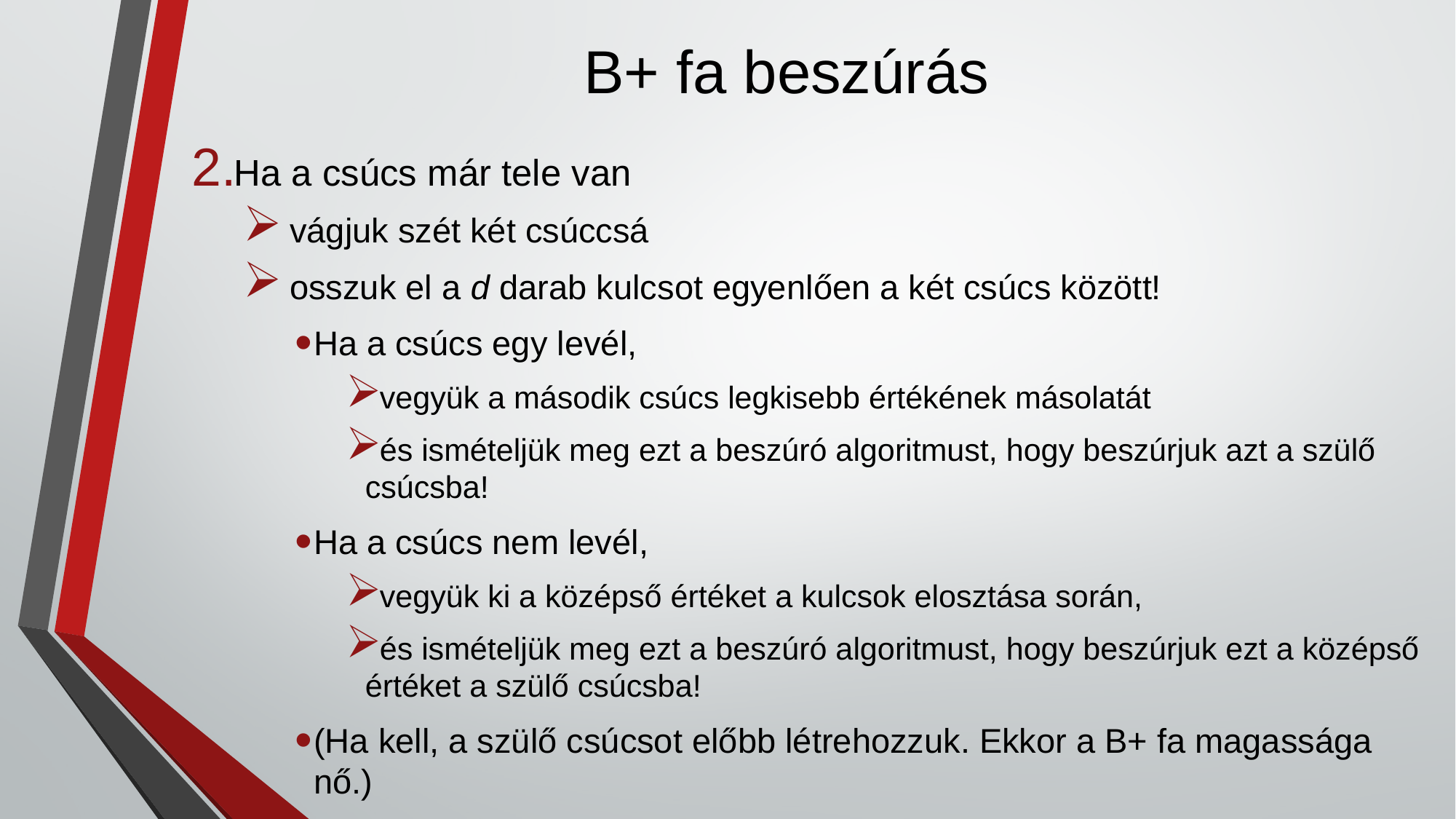

# B+ fa beszúrás
Ha a csúcs már tele van
 vágjuk szét két csúccsá
 osszuk el a d darab kulcsot egyenlően a két csúcs között!
Ha a csúcs egy levél,
vegyük a második csúcs legkisebb értékének másolatát
és ismételjük meg ezt a beszúró algoritmust, hogy beszúrjuk azt a szülő csúcsba!
Ha a csúcs nem levél,
vegyük ki a középső értéket a kulcsok elosztása során,
és ismételjük meg ezt a beszúró algoritmust, hogy beszúrjuk ezt a középső értéket a szülő csúcsba!
(Ha kell, a szülő csúcsot előbb létrehozzuk. Ekkor a B+ fa magassága nő.)